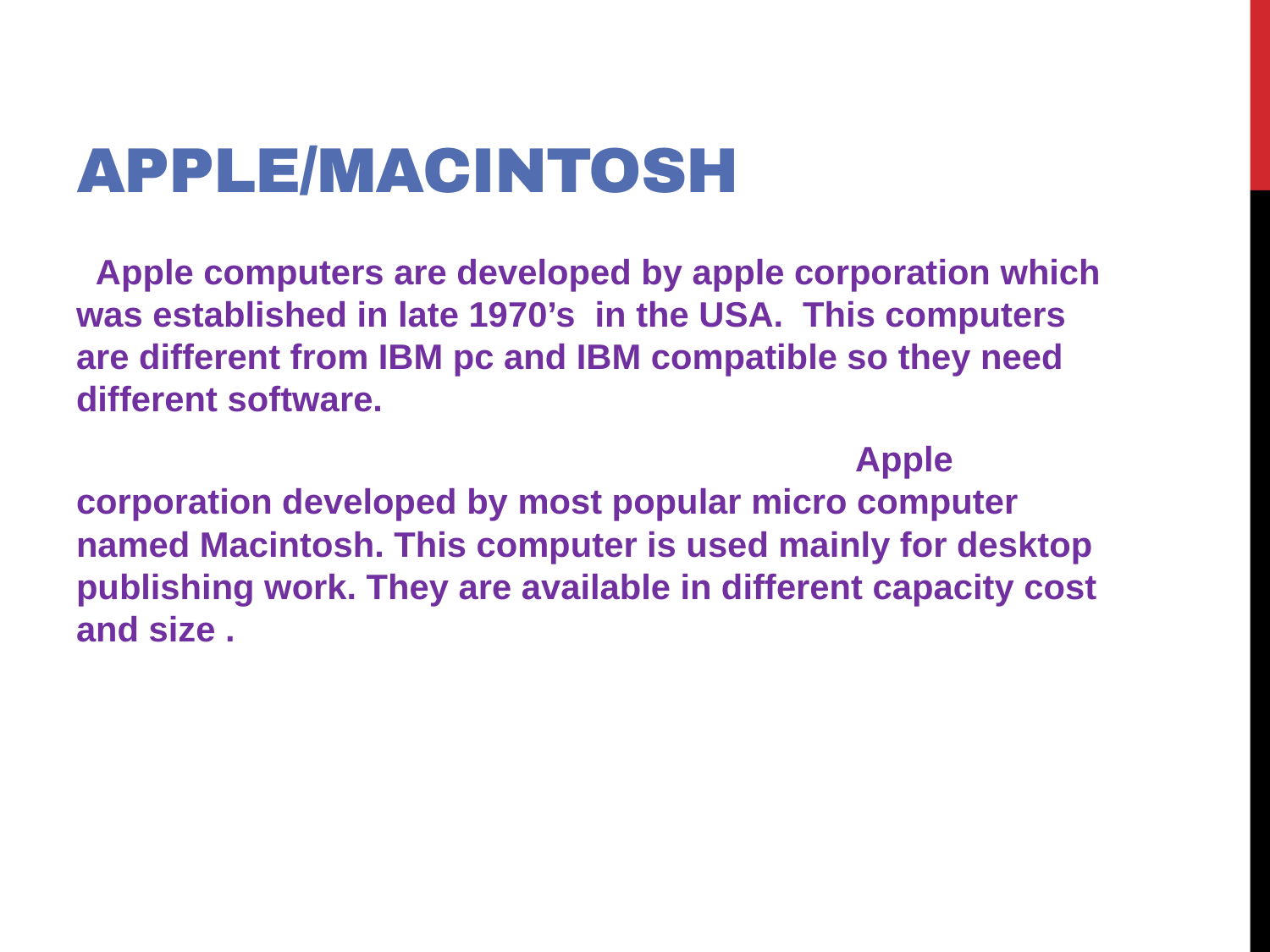

# APPLE/MACINTOSH
  Apple computers are developed by apple corporation which was established in late 1970’s  in the USA.  This computers are different from IBM pc and IBM compatible so they need different software.
                                                                                Apple corporation developed by most popular micro computer named Macintosh. This computer is used mainly for desktop publishing work. They are available in different capacity cost and size .